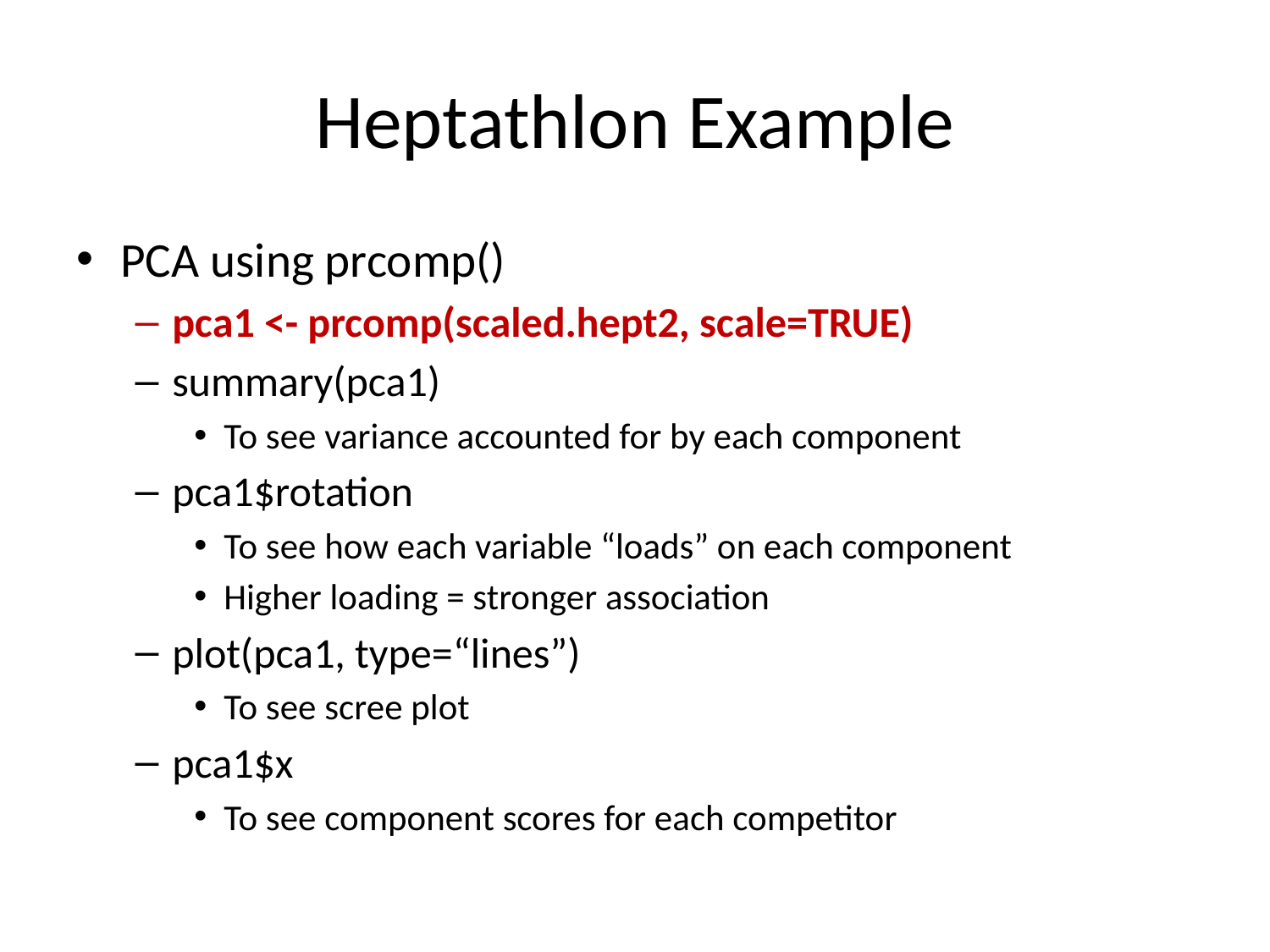

# Heptathlon Example
PCA using prcomp()
pca1 <- prcomp(scaled.hept2, scale=TRUE)
summary(pca1)
To see variance accounted for by each component
pca1$rotation
To see how each variable “loads” on each component
Higher loading = stronger association
plot(pca1, type=“lines”)
To see scree plot
pca1$x
To see component scores for each competitor